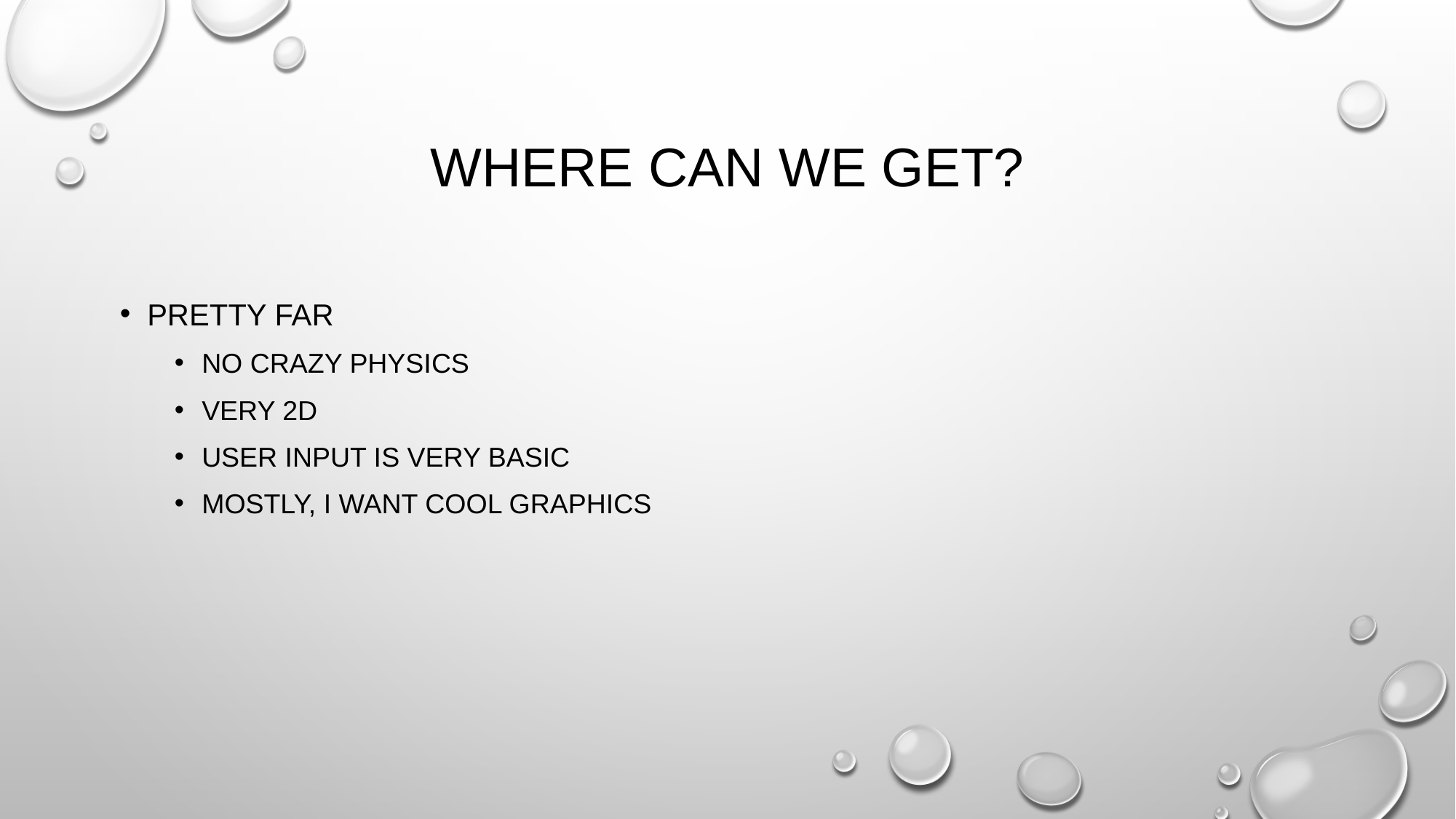

# Where can we get?
Pretty far
No crazy physics
Very 2D
User input is very basic
Mostly, I want cool graphics